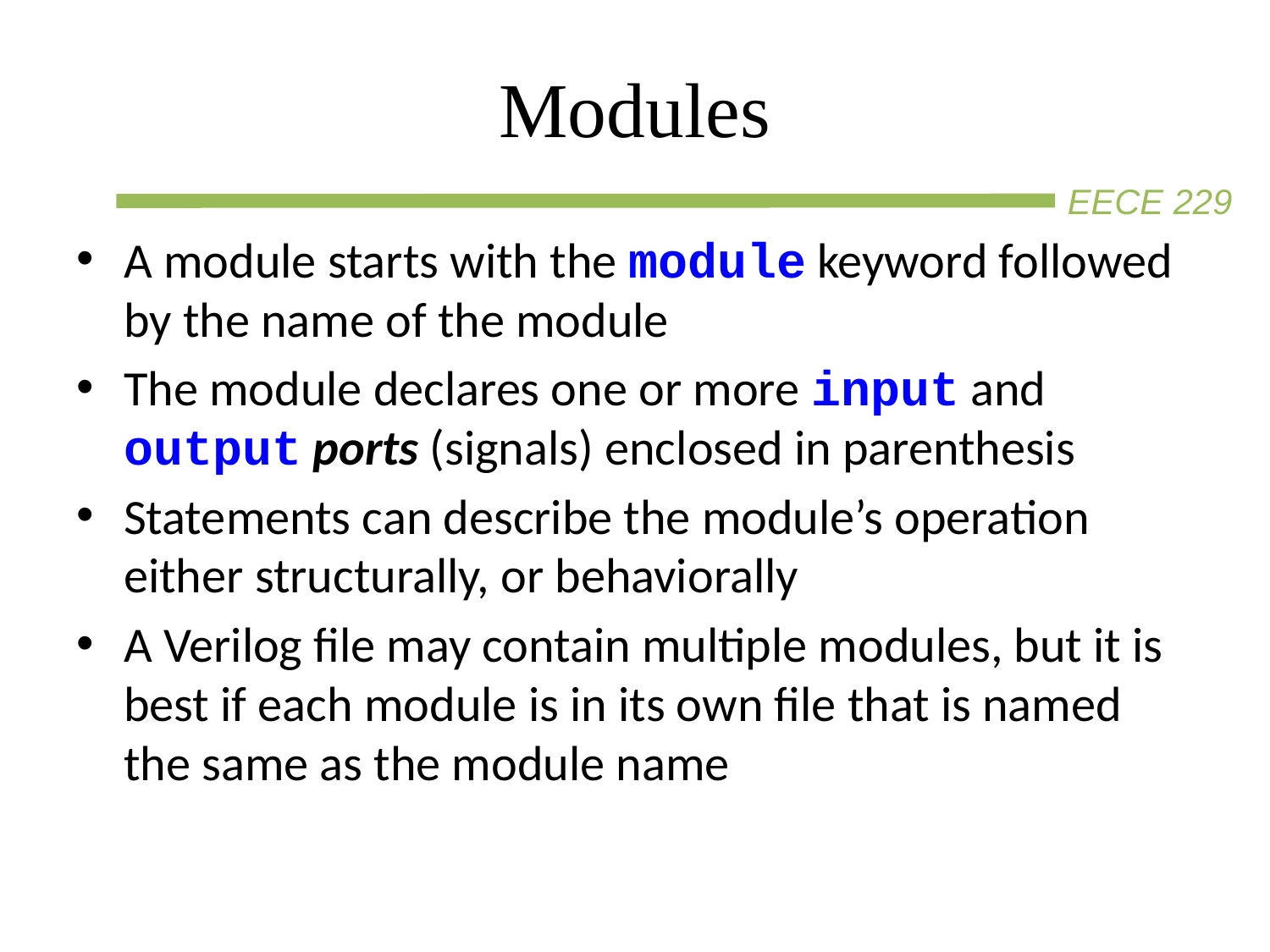

# Modules
A module starts with the module keyword followed by the name of the module
The module declares one or more input and output ports (signals) enclosed in parenthesis
Statements can describe the module’s operation either structurally, or behaviorally
A Verilog file may contain multiple modules, but it is best if each module is in its own file that is named the same as the module name